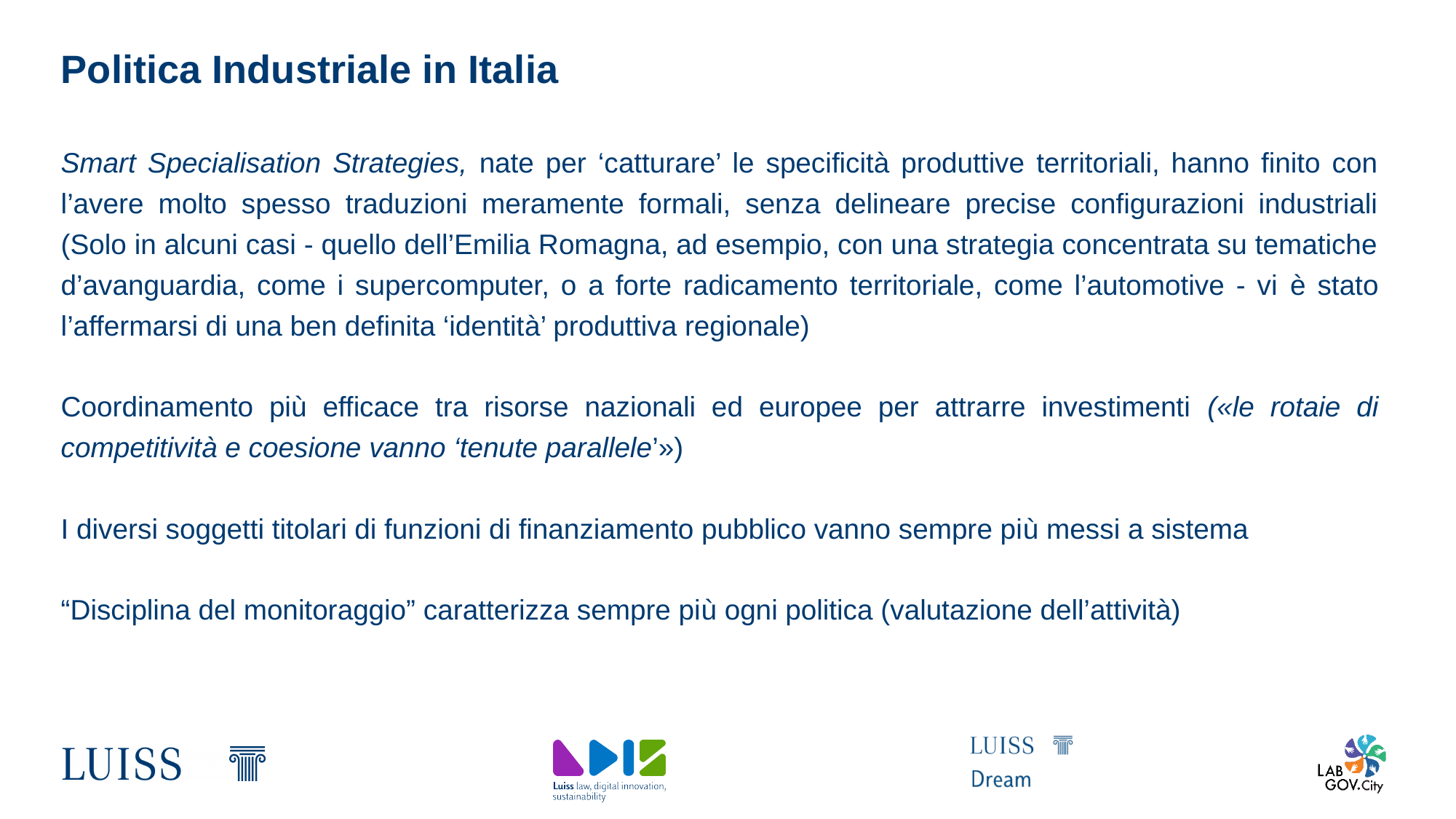

# Politica Industriale in Italia
Smart Specialisation Strategies, nate per ‘catturare’ le specificità produttive territoriali, hanno finito con l’avere molto spesso traduzioni meramente formali, senza delineare precise configurazioni industriali (Solo in alcuni casi - quello dell’Emilia Romagna, ad esempio, con una strategia concentrata su tematiche d’avanguardia, come i supercomputer, o a forte radicamento territoriale, come l’automotive - vi è stato l’affermarsi di una ben definita ‘identità’ produttiva regionale)

Coordinamento più efficace tra risorse nazionali ed europee per attrarre investimenti («le rotaie di competitività e coesione vanno ‘tenute parallele’»)

I diversi soggetti titolari di funzioni di finanziamento pubblico vanno sempre più messi a sistema

“Disciplina del monitoraggio” caratterizza sempre più ogni politica (valutazione dell’attività)